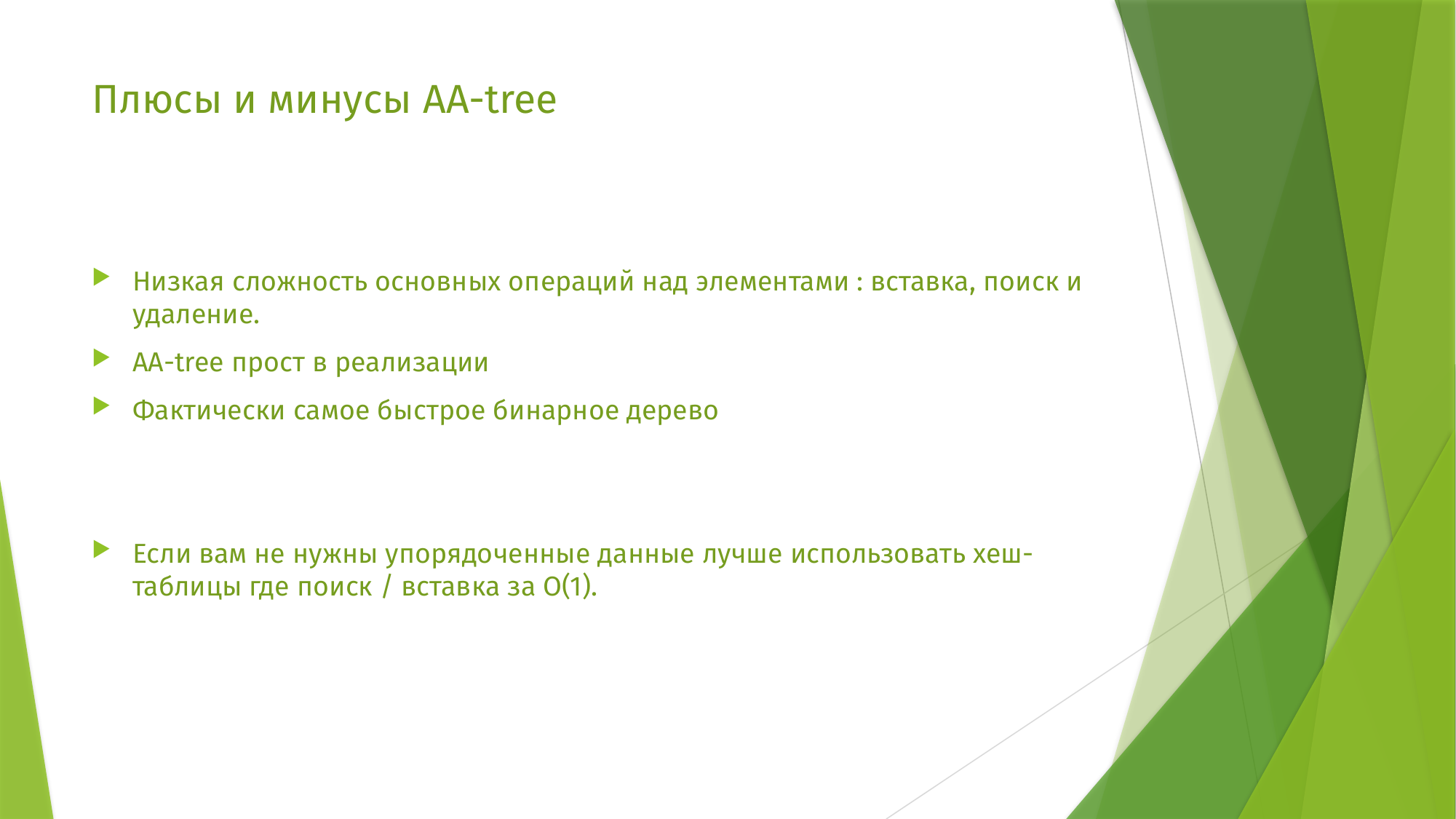

# Плюсы и минусы AA-tree
Низкая сложность основных операций над элементами : вставка, поиск и удаление.
AA-tree прост в реализации
Фактически самое быстрое бинарное дерево

Если вам не нужны упорядоченные данные лучше использовать хеш-таблицы где поиск / вставка за O(1).